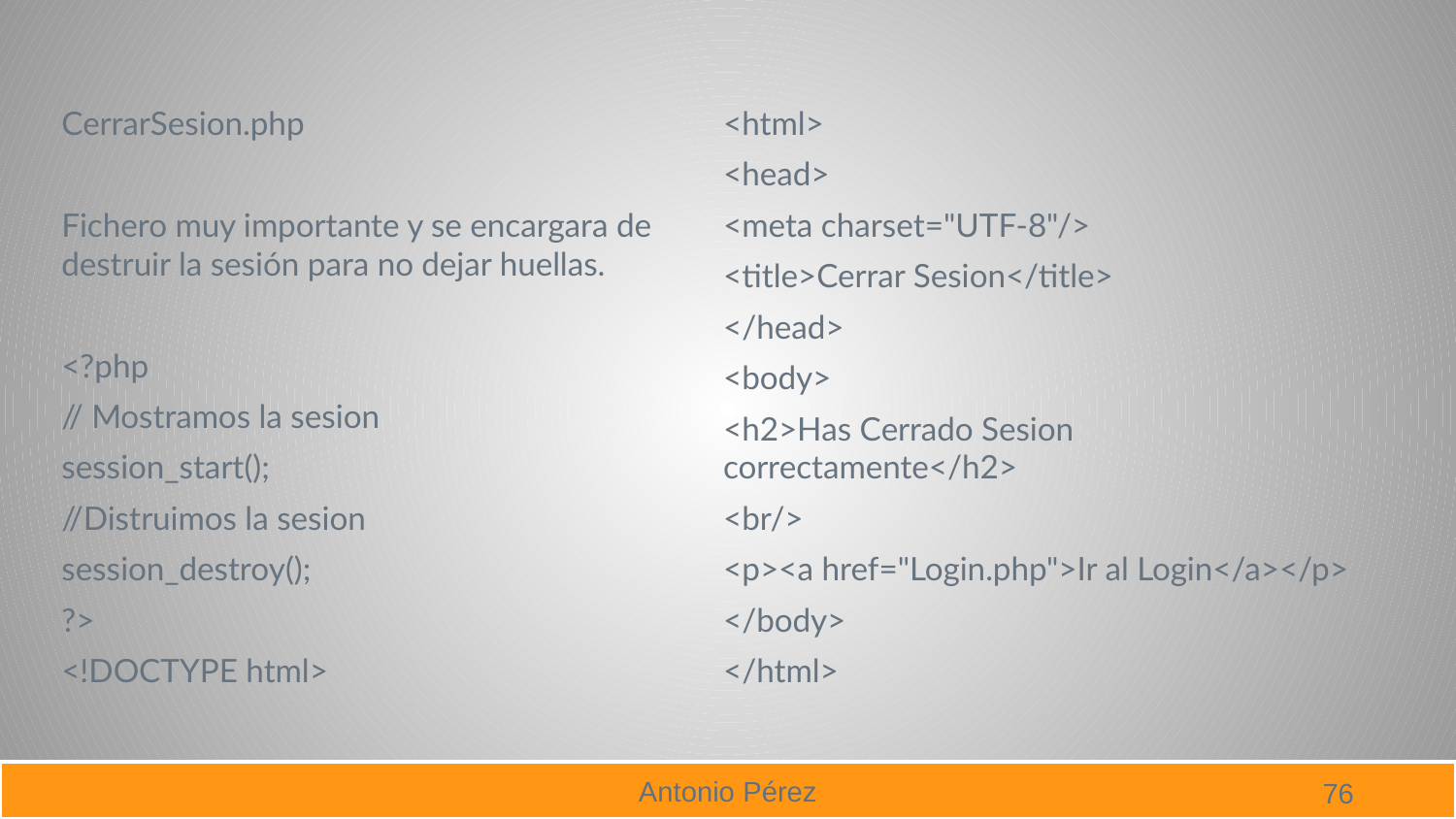

CerrarSesion.php

Fichero muy importante y se encargara de destruir la sesión para no dejar huellas.

<?php
// Mostramos la sesion
session_start();
//Distruimos la sesion
session_destroy();
?>
<!DOCTYPE html>
<html>
<head>
<meta charset="UTF-8"/>
<title>Cerrar Sesion</title>
</head>
<body>
<h2>Has Cerrado Sesion correctamente</h2>
<br/>
<p><a href="Login.php">Ir al Login</a></p>
</body>
</html>
76